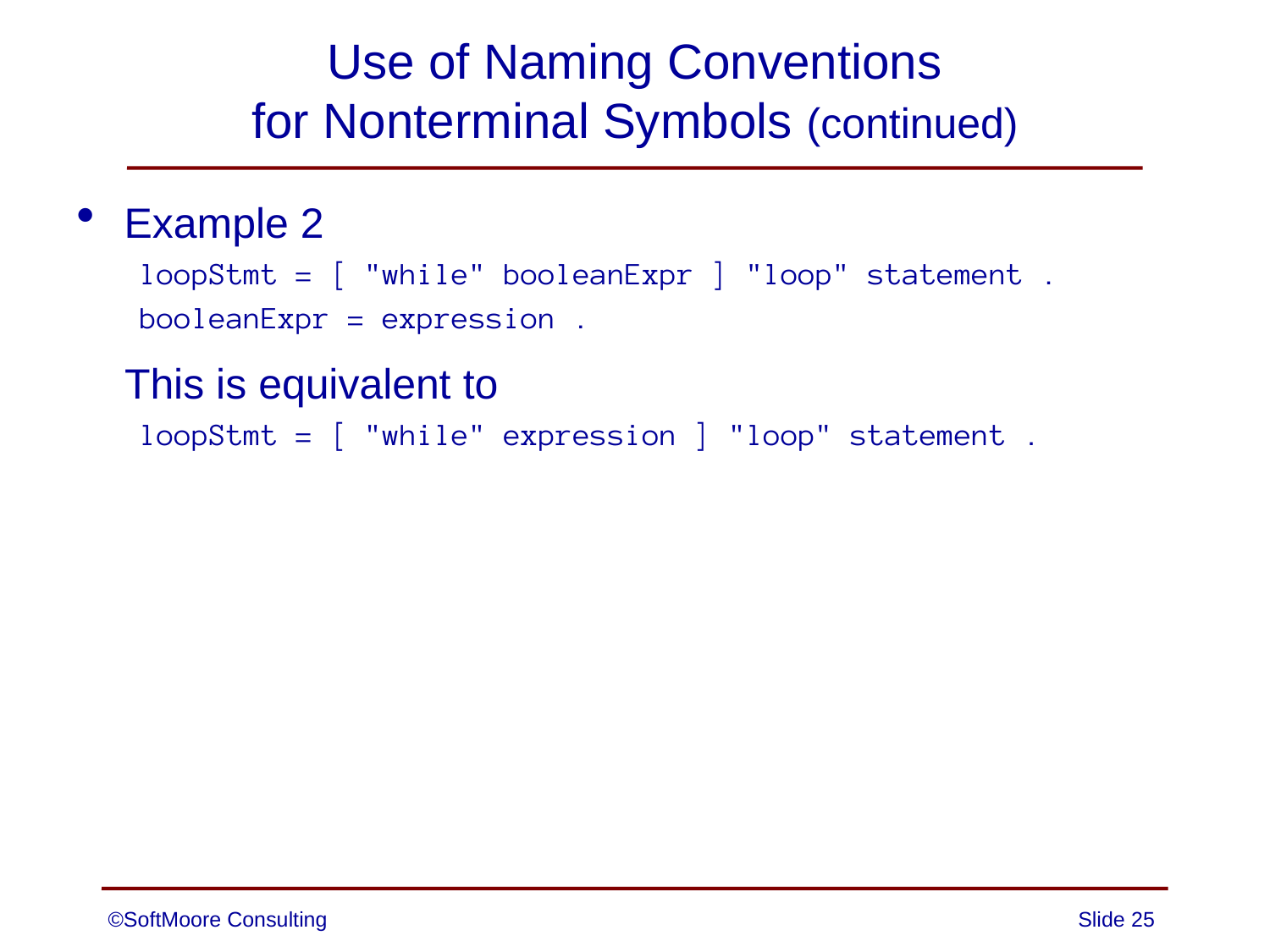

# Use of Naming Conventions for Nonterminal Symbols (continued)
Example 2
loopStmt = [ "while" booleanExpr ] "loop" statement .
booleanExpr = expression .
	This is equivalent to
loopStmt = [ "while" expression ] "loop" statement .
©SoftMoore Consulting
Slide 25